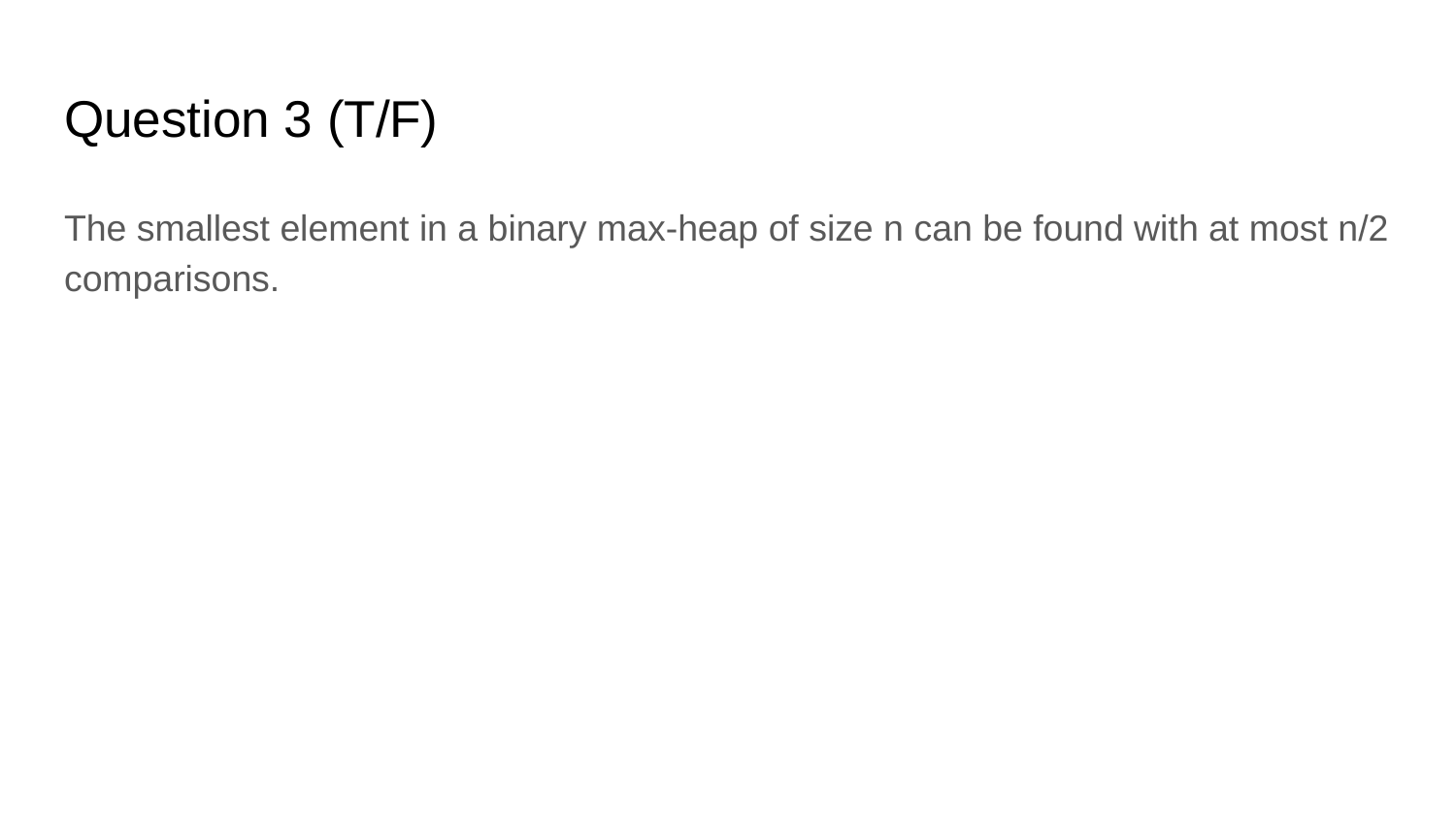

# Question 3 (T/F)
The smallest element in a binary max-heap of size n can be found with at most n/2 comparisons.